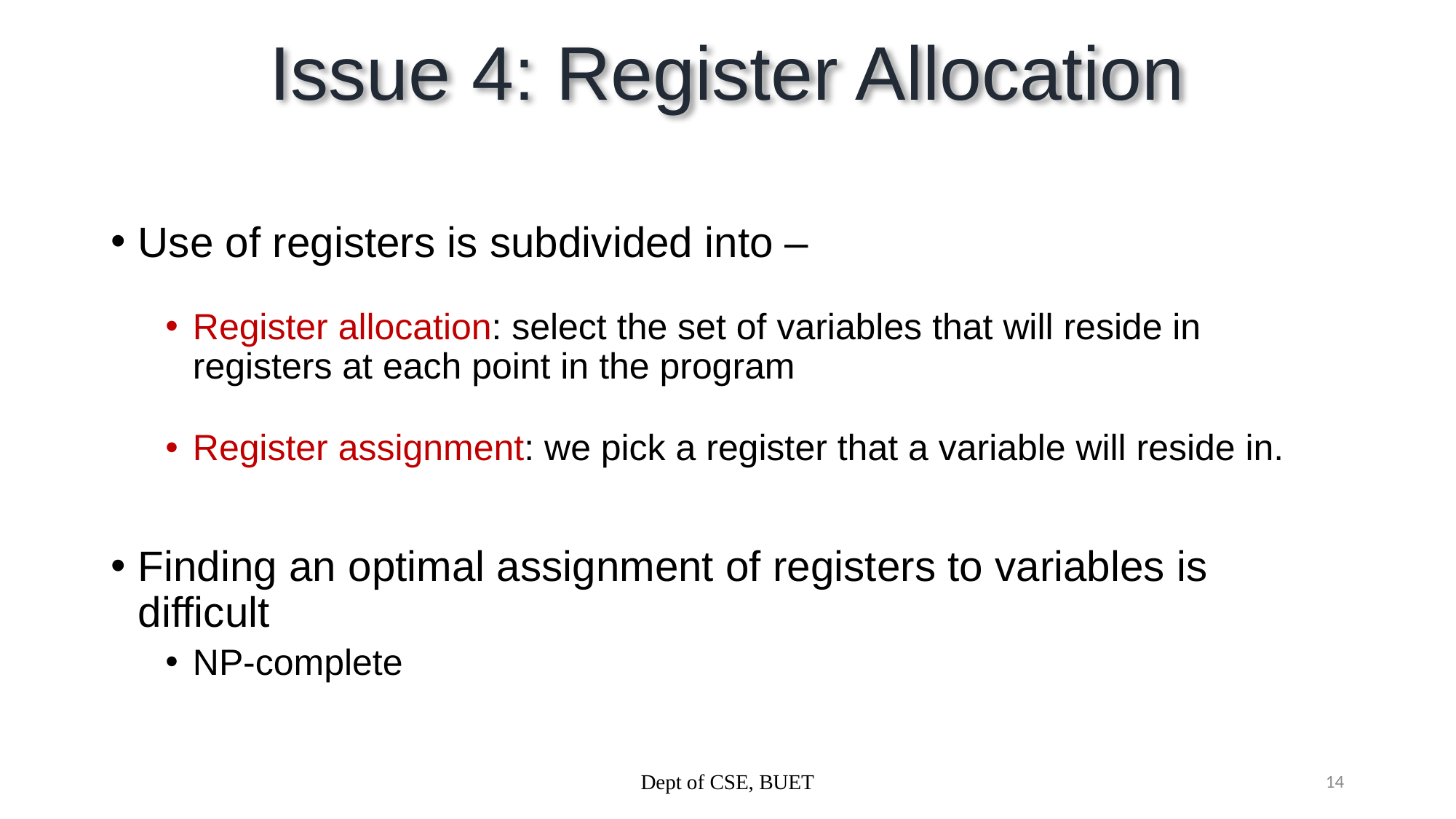

# Issue 4: Register Allocation

Use of registers is subdivided into –

Register allocation: select the set of variables that will reside in registers at each point in the program

Register assignment: we pick a register that a variable will reside in.

Finding an optimal assignment of registers to variables is difficult
NP-complete
Dept of CSE, BUET
14